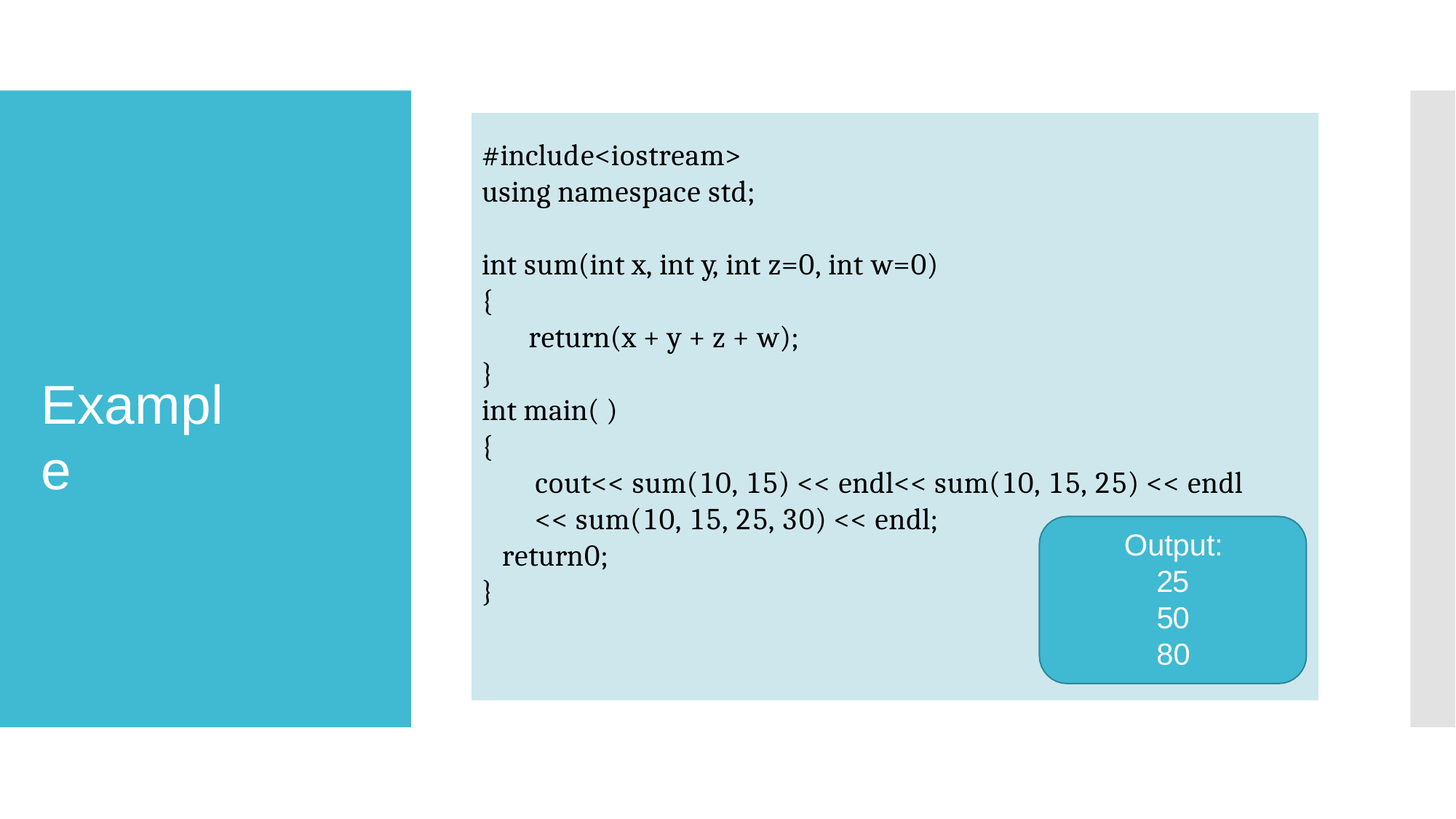

#include<iostream>
# using namespace std;
int sum(int x, int y, int z=0, int w=0)
{
return(x + y + z + w);
}
int main( )
{
cout<< sum(10, 15) << endl<< sum(10, 15, 25) << endl
<< sum(10, 15, 25, 30) << endl;
return0;
Example

Output:
25
50
80
}